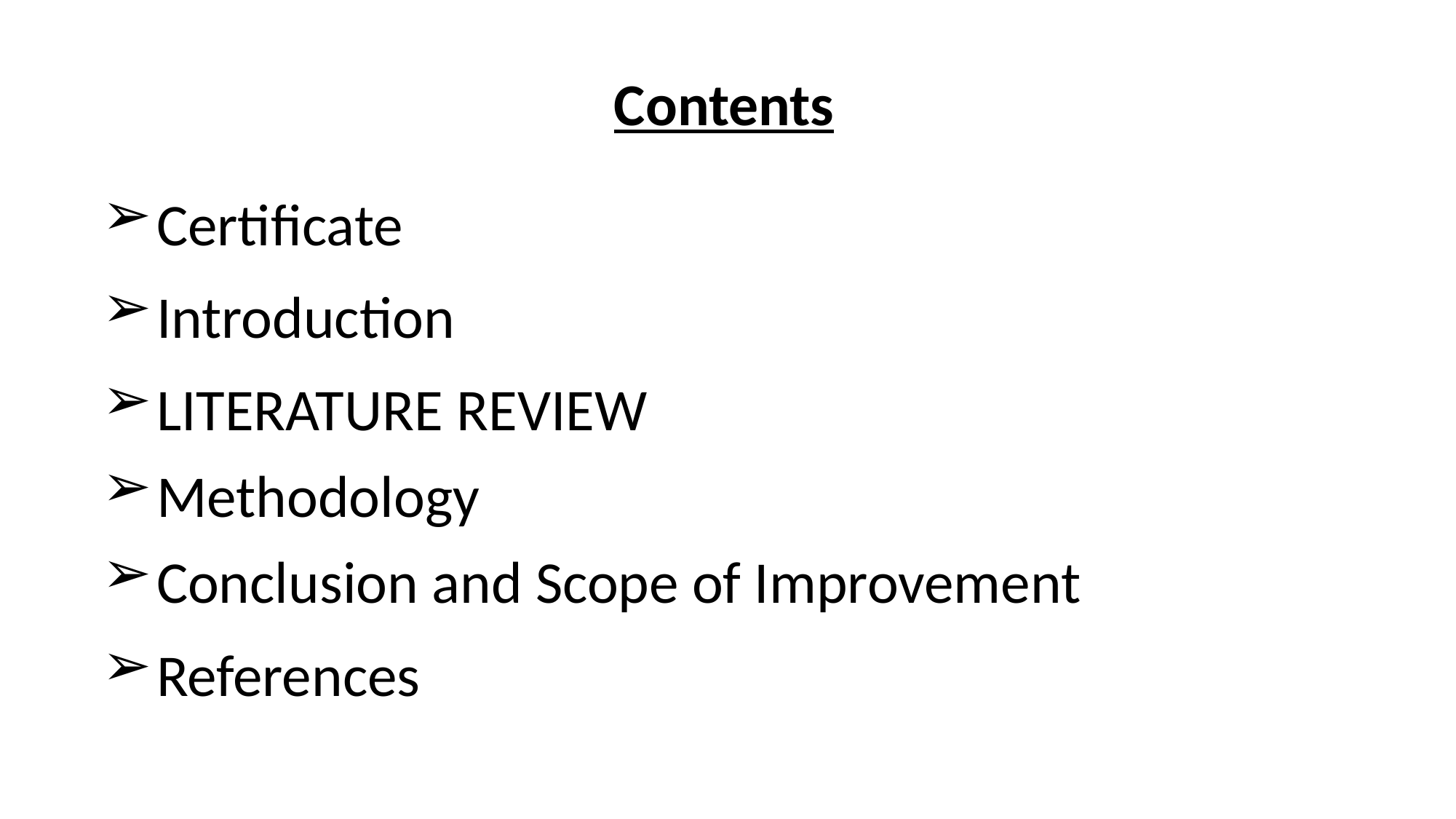

# Contents
Certificate

Introduction

LITERATURE REVIEW

Methodology

Conclusion and Scope of Improvement

References